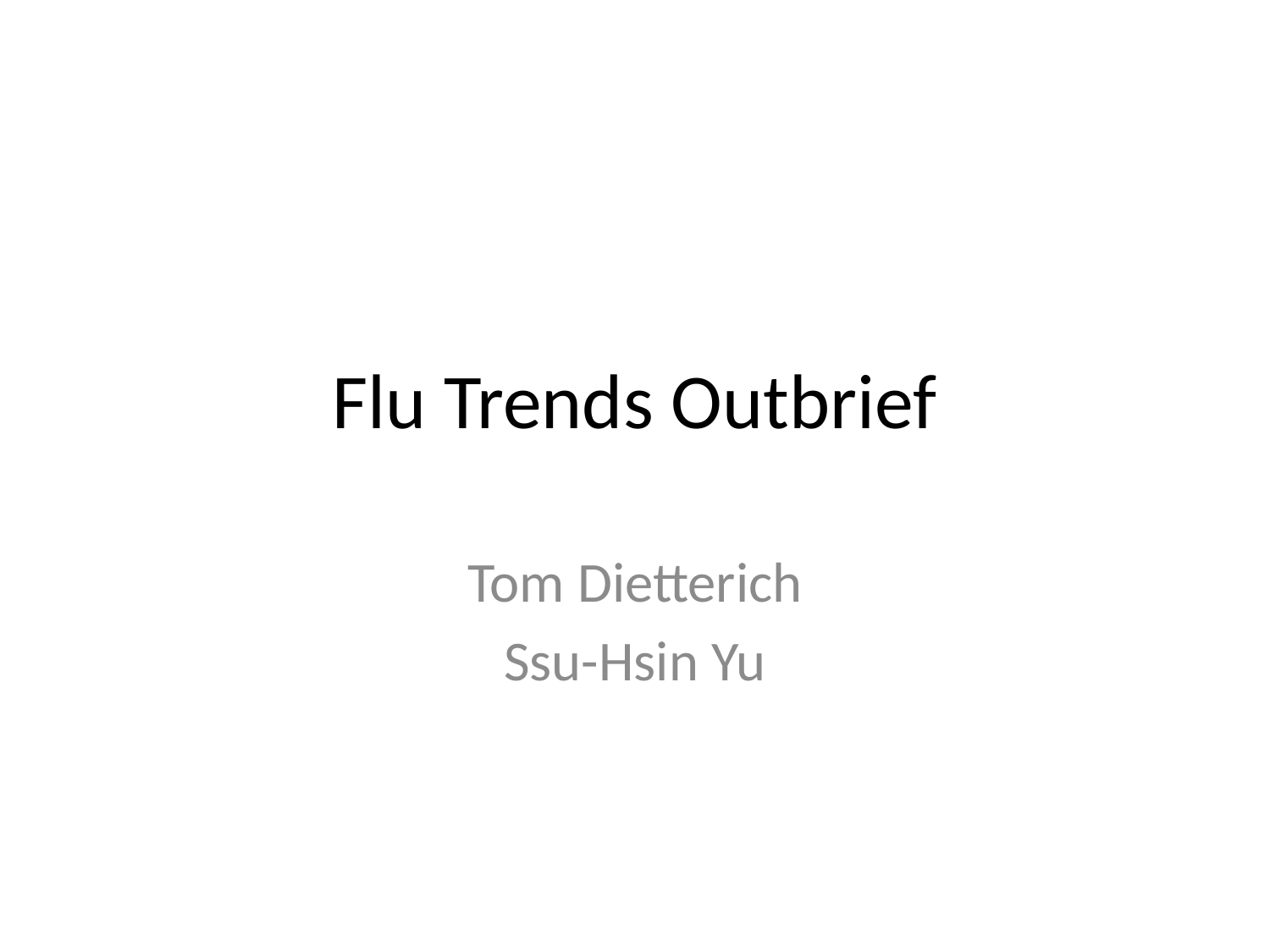

# Flu Trends Outbrief
Tom Dietterich
Ssu-Hsin Yu